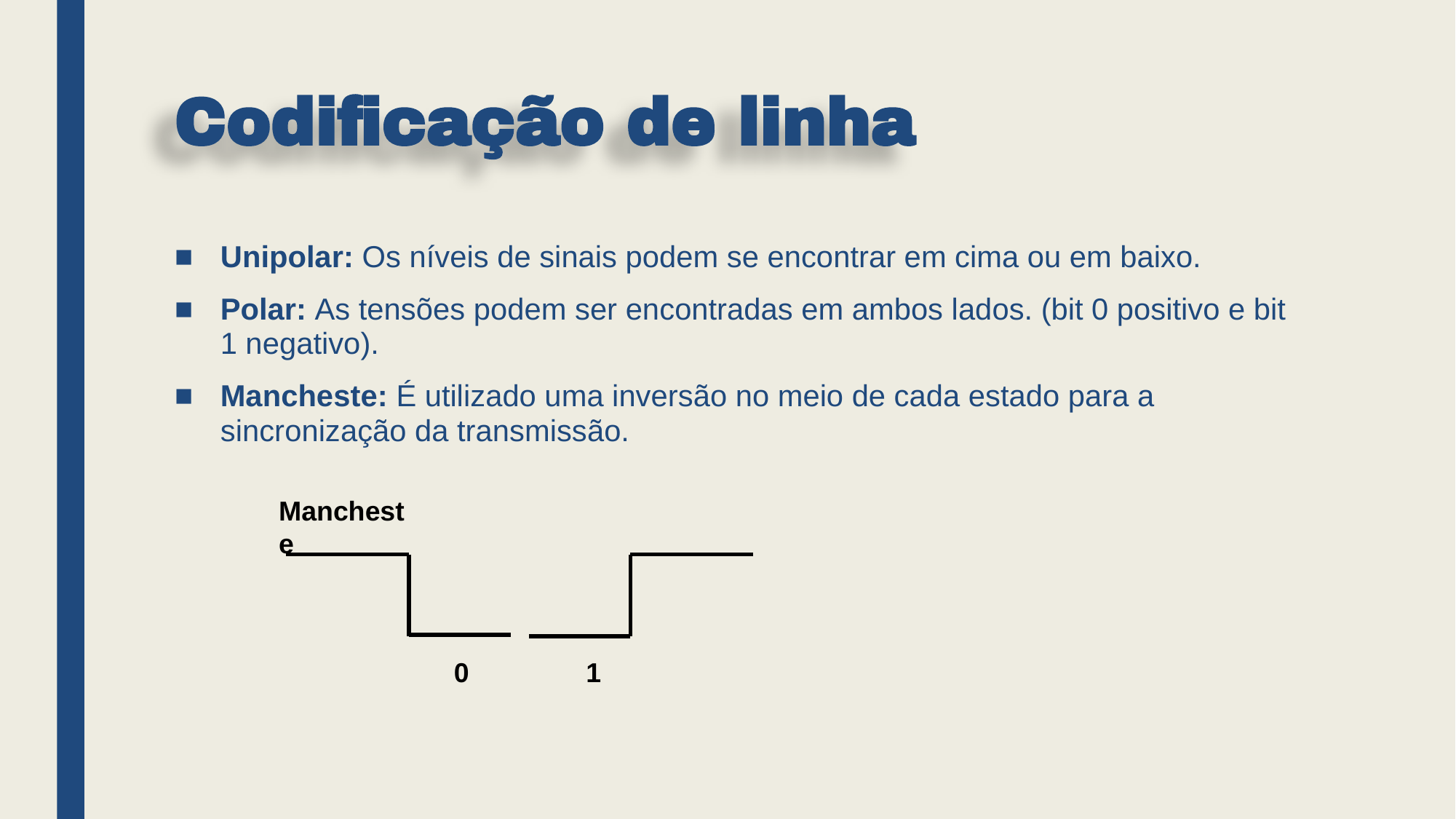

# Codificação de linha
Unipolar: Os níveis de sinais podem se encontrar em cima ou em baixo.
Polar: As tensões podem ser encontradas em ambos lados. (bit 0 positivo e bit 1 negativo).
Mancheste: É utilizado uma inversão no meio de cada estado para a sincronização da transmissão.
Mancheste
0
1